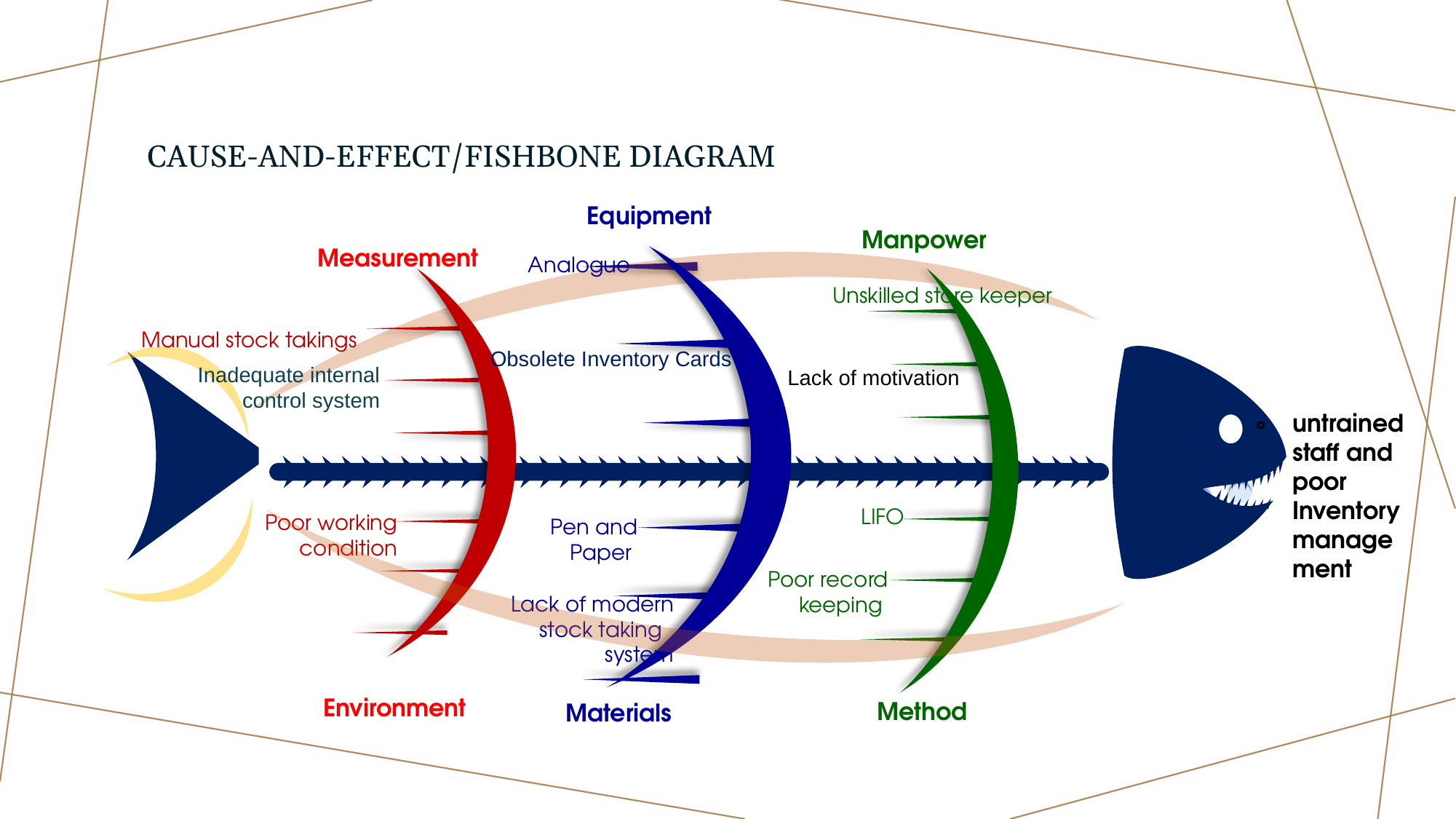

# Cause-and-effect/Fishbone diagram

Equipment

Manpower
Measurement
Analogue

Unskilled store keeper

Manual stock takings

Obsolete Inventory Cards

Inadequate internal control system
Lack of motivation

untrained staff and poor Inventory management

LIFO
Poor working condition
Pen and Paper

Poor record keeping
Lack of modern stock taking   system

Environment
Method
Materials